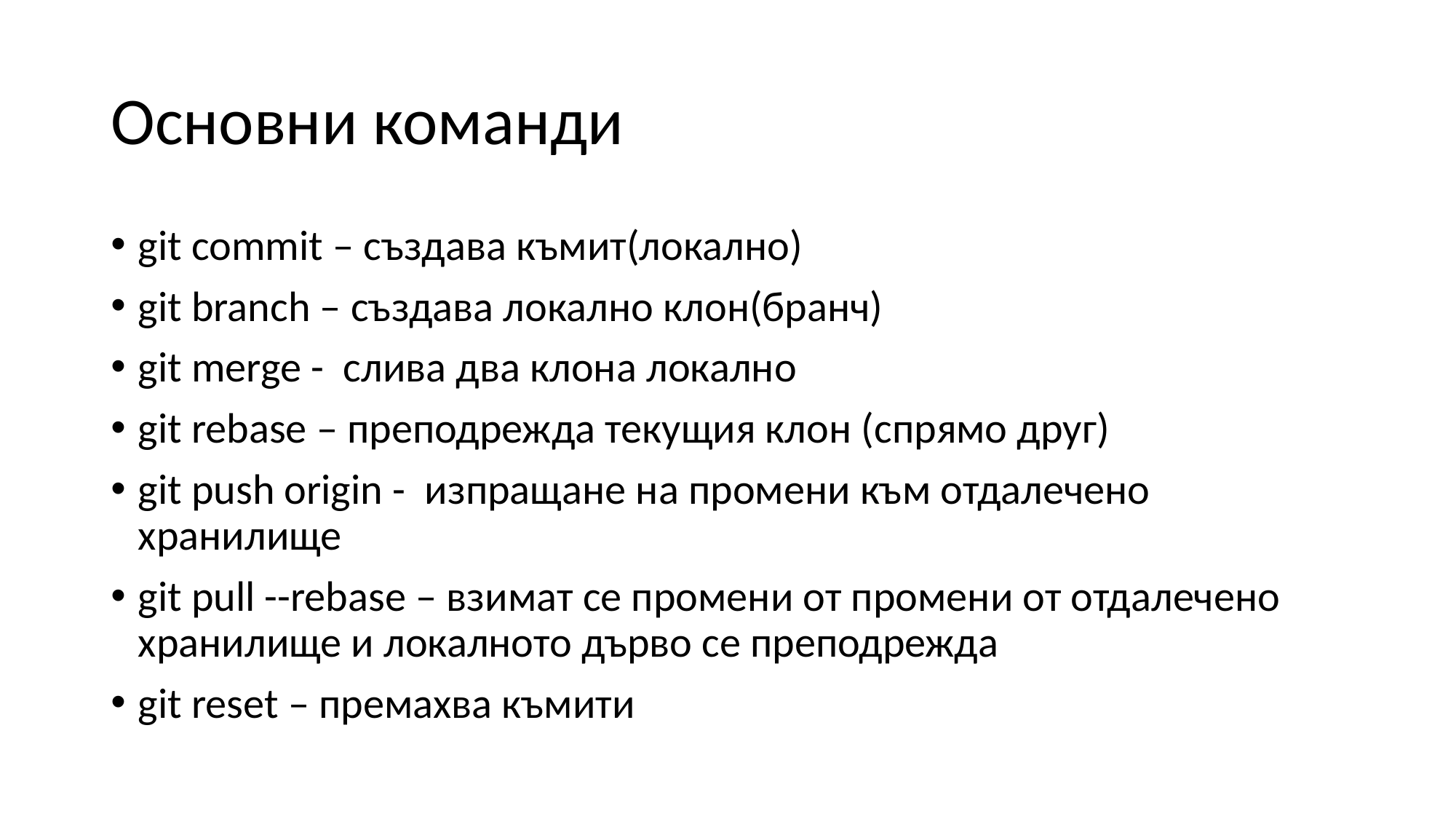

# Основни команди
git commit – създава къмит(локално)
git branch – създава локално клон(бранч)
git merge -  слива два клона локално
git rebase – преподрежда текущия клон (спрямо друг)
git push origin -  изпращане на промени към отдалечено хранилище
git pull --rebase – взимат се промени от промени от отдалечено хранилище и локалното дърво се преподрежда
git reset – премахва къмити